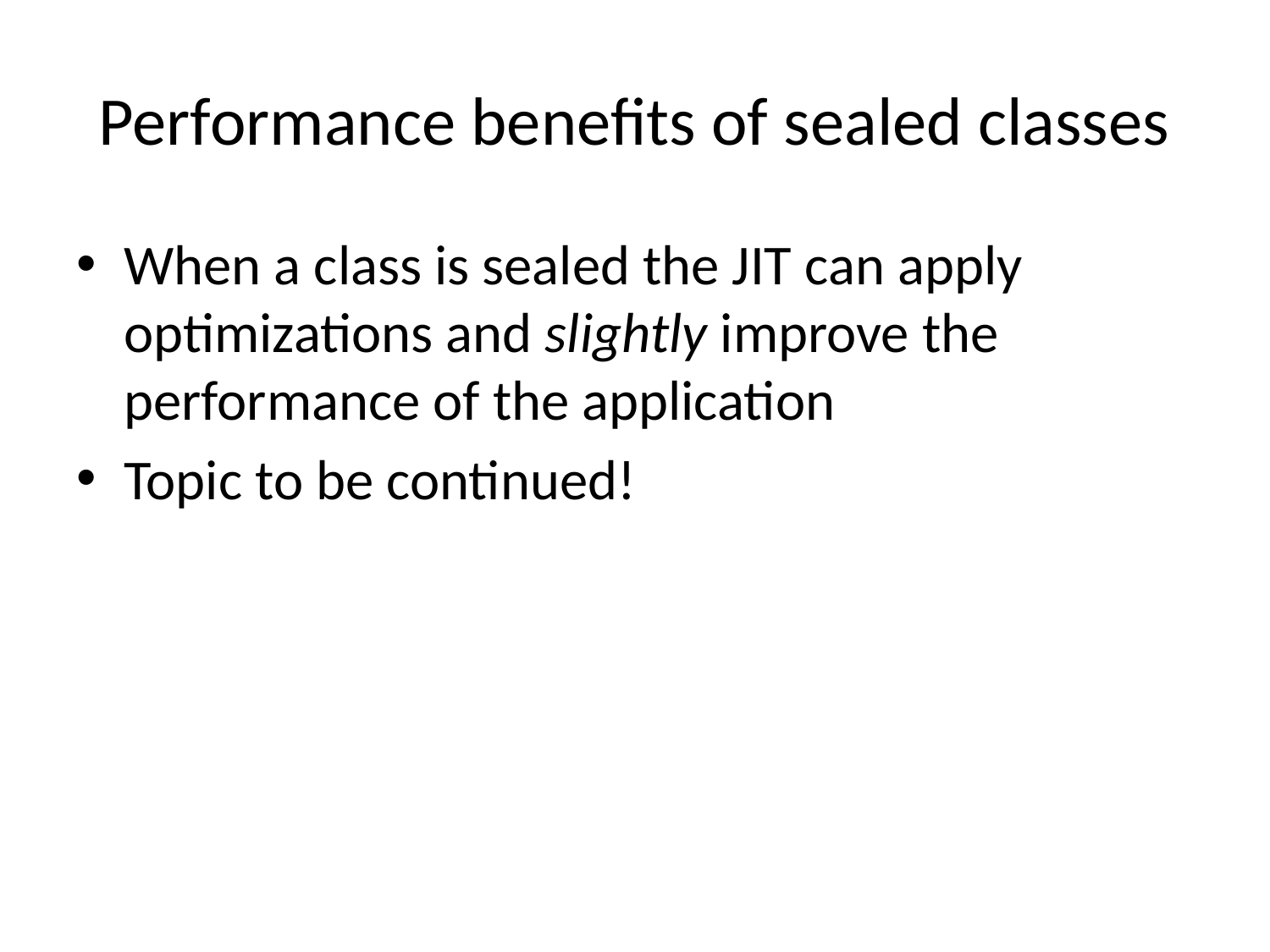

# Performance benefits of sealed classes
When a class is sealed the JIT can apply optimizations and slightly improve the performance of the application
Topic to be continued!